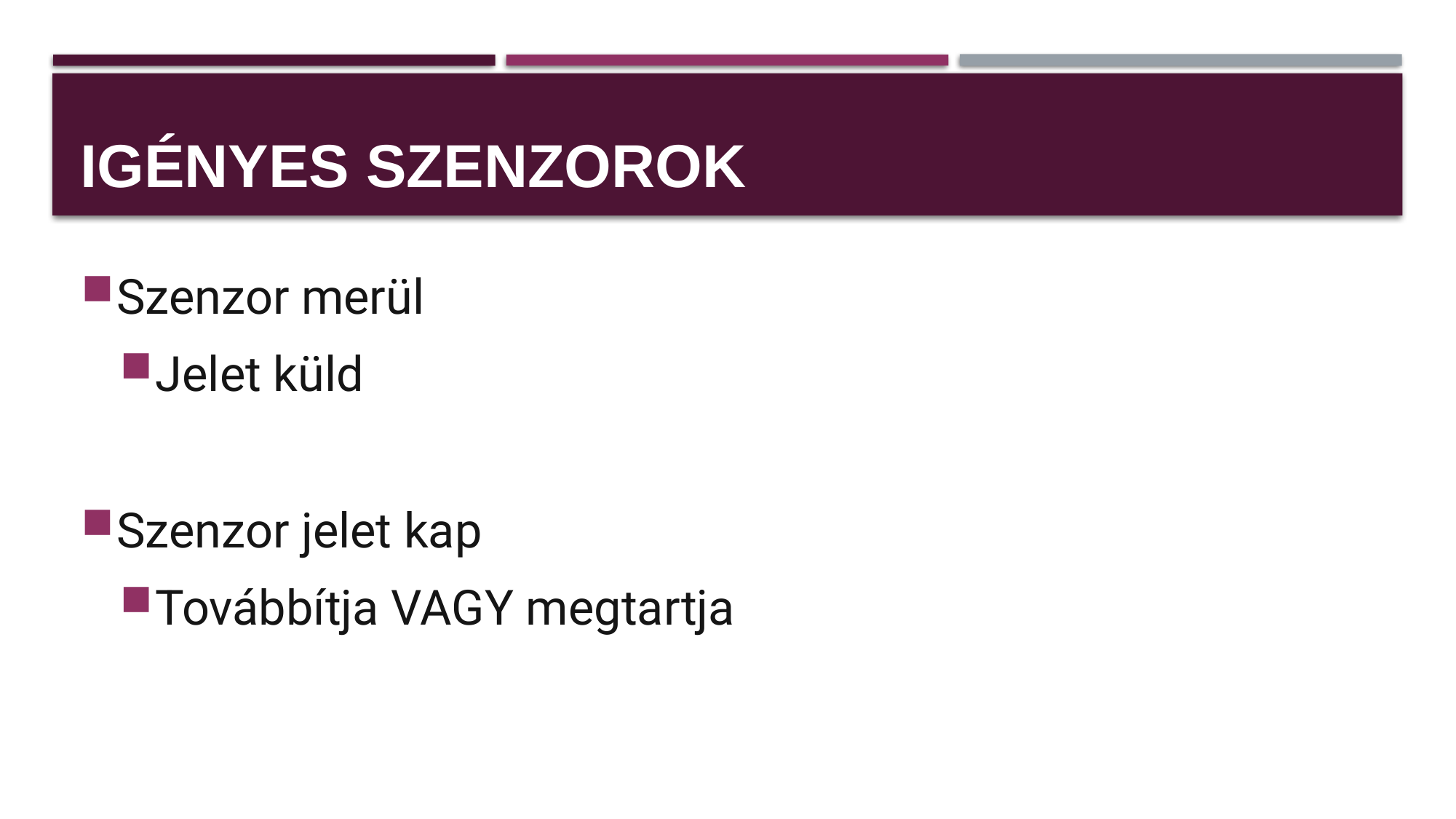

# IGÉNYES SZENZOROK
Szenzor merül
Jelet küld

Szenzor jelet kap
Továbbítja VAGY megtartja